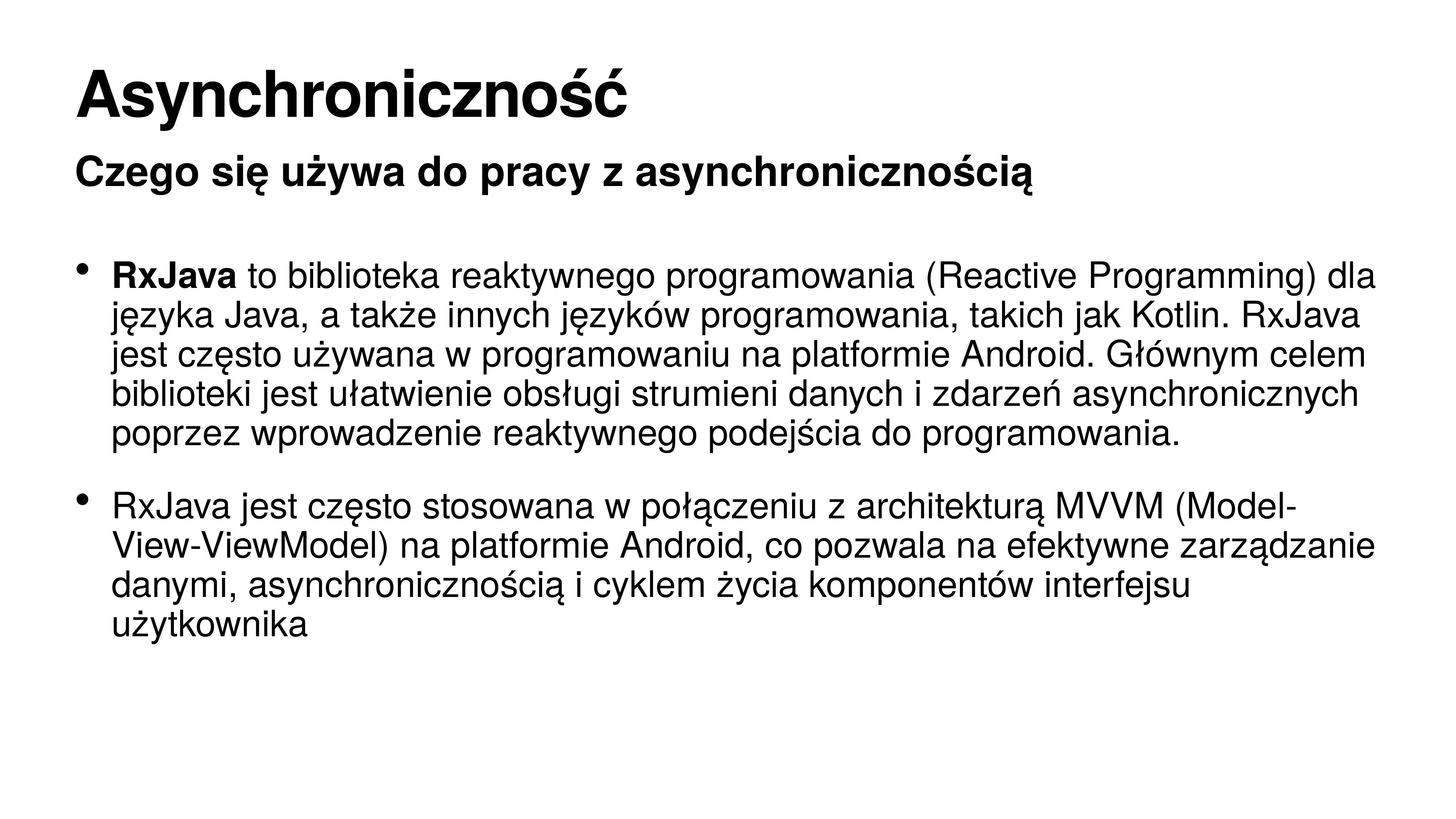

# Asynchroniczność
Czego się używa do pracy z asynchronicznością
RxJava to biblioteka reaktywnego programowania (Reactive Programming) dla języka Java, a także innych języków programowania, takich jak Kotlin. RxJava jest często używana w programowaniu na platformie Android. Głównym celem biblioteki jest ułatwienie obsługi strumieni danych i zdarzeń asynchronicznych poprzez wprowadzenie reaktywnego podejścia do programowania.
RxJava jest często stosowana w połączeniu z architekturą MVVM (Model-View-ViewModel) na platformie Android, co pozwala na efektywne zarządzanie danymi, asynchronicznością i cyklem życia komponentów interfejsu użytkownika